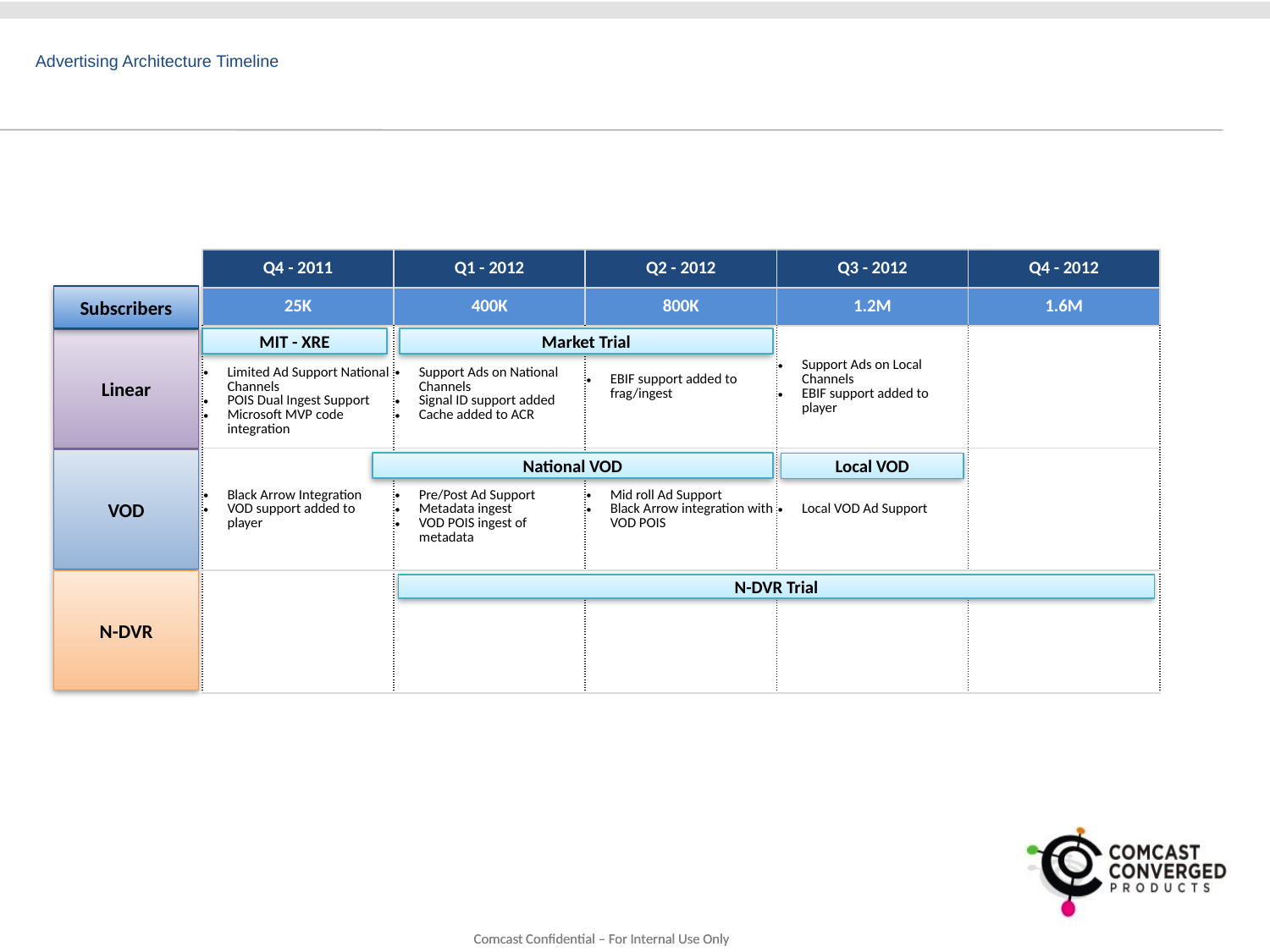

# Advertising Architecture Timeline
| Q4 - 2011 | Q1 - 2012 | Q2 - 2012 | Q3 - 2012 | Q4 - 2012 |
| --- | --- | --- | --- | --- |
| 25K | 400K | 800K | 1.2M | 1.6M |
| Limited Ad Support National Channels POIS Dual Ingest Support Microsoft MVP code integration | Support Ads on National Channels Signal ID support added Cache added to ACR | EBIF support added to frag/ingest | Support Ads on Local Channels EBIF support added to player |  |
| Black Arrow Integration VOD support added to player | Pre/Post Ad Support Metadata ingest VOD POIS ingest of metadata | Mid roll Ad Support Black Arrow integration with VOD POIS | Local VOD Ad Support |  |
|  |  |  |  |  |
Subscribers
MIT - XRE
Market Trial
Linear
VOD
National VOD
Local VOD
N-DVR
N-DVR Trial